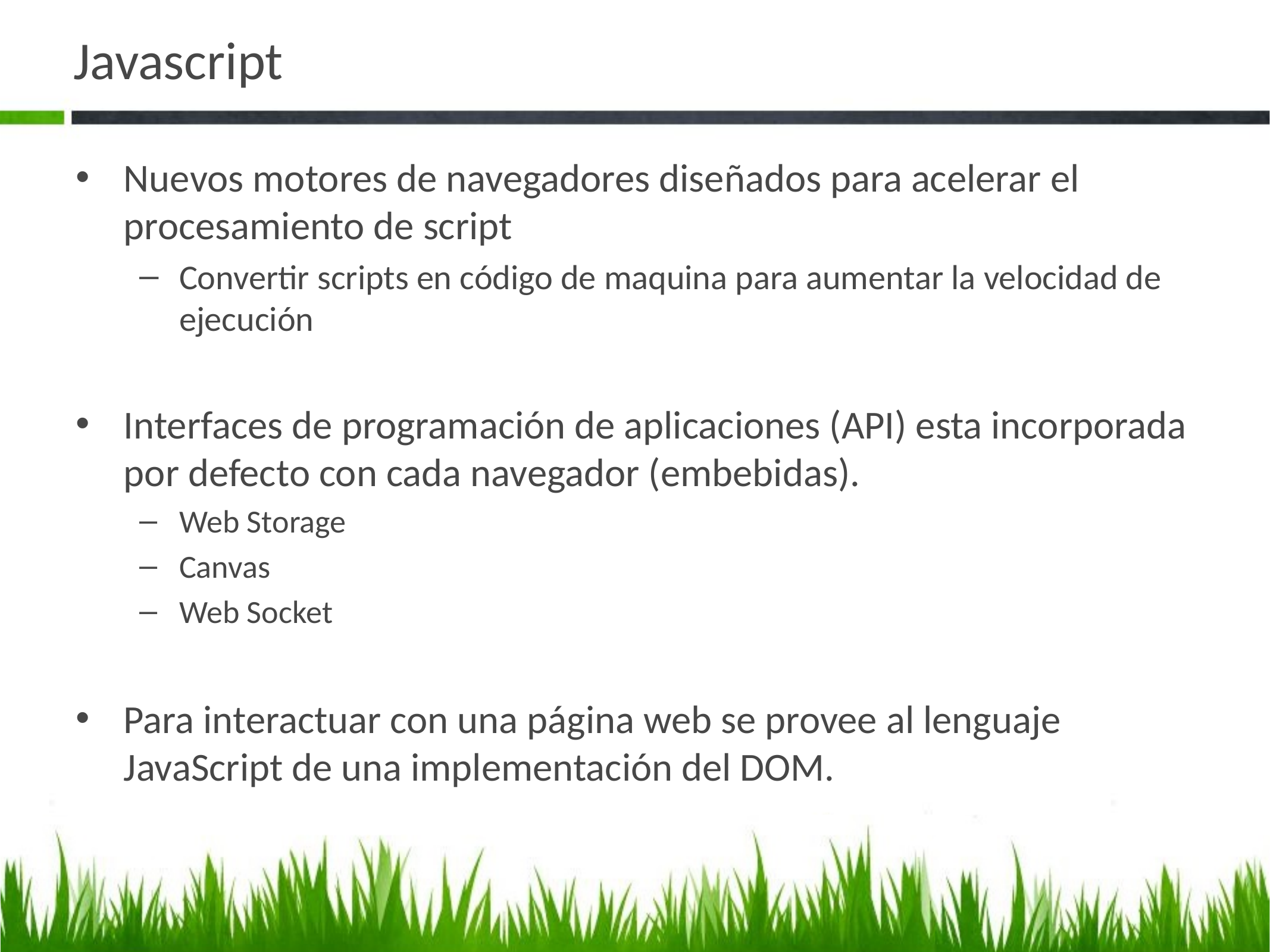

# Javascript
Nuevos motores de navegadores diseñados para acelerar el procesamiento de script
Convertir scripts en código de maquina para aumentar la velocidad de ejecución

Interfaces de programación de aplicaciones (API) esta incorporada por defecto con cada navegador (embebidas).
Web Storage
Canvas
Web Socket

Para interactuar con una página web se provee al lenguaje JavaScript de una implementación del DOM.